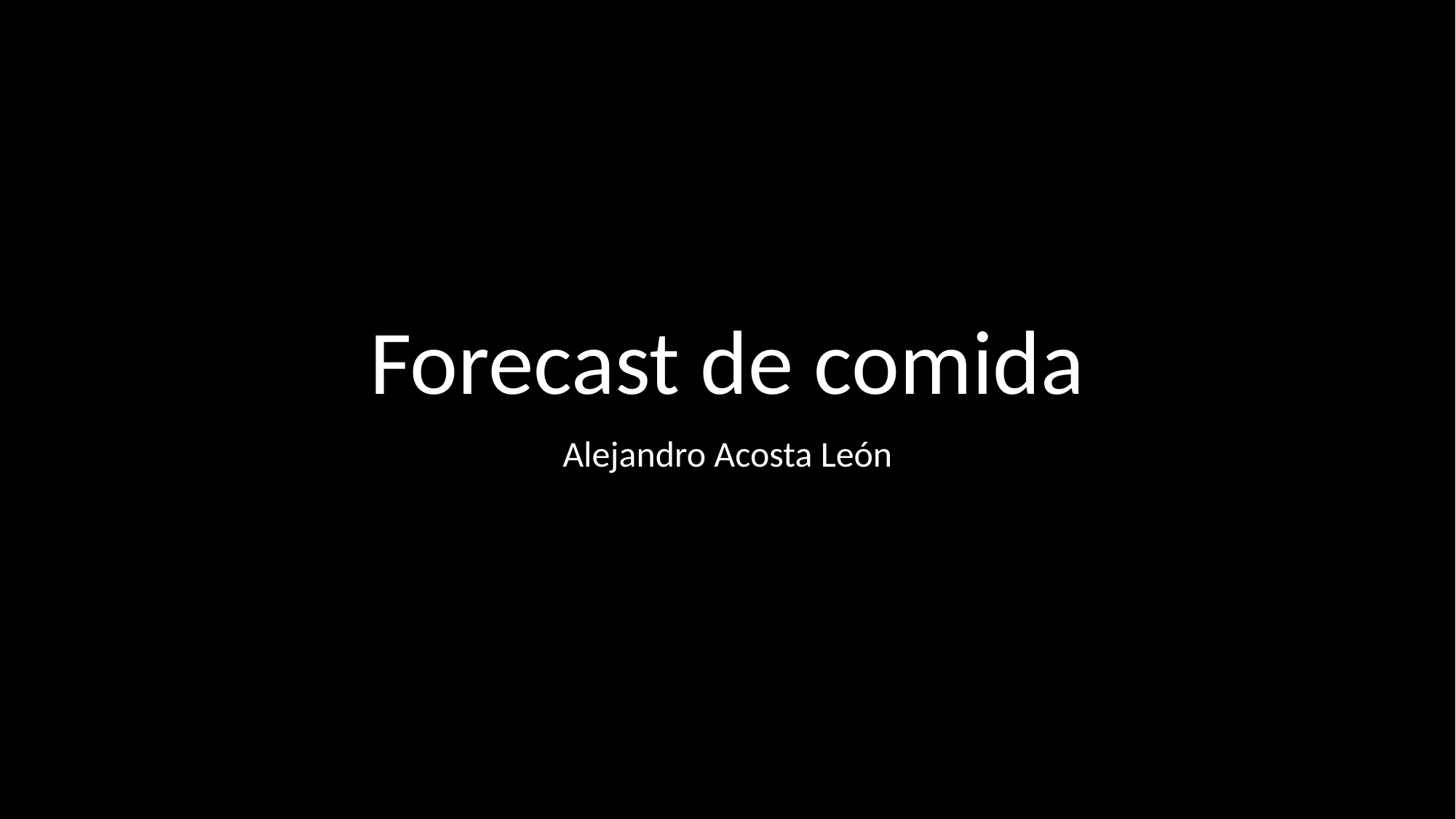

# Forecast de comida
Alejandro Acosta León